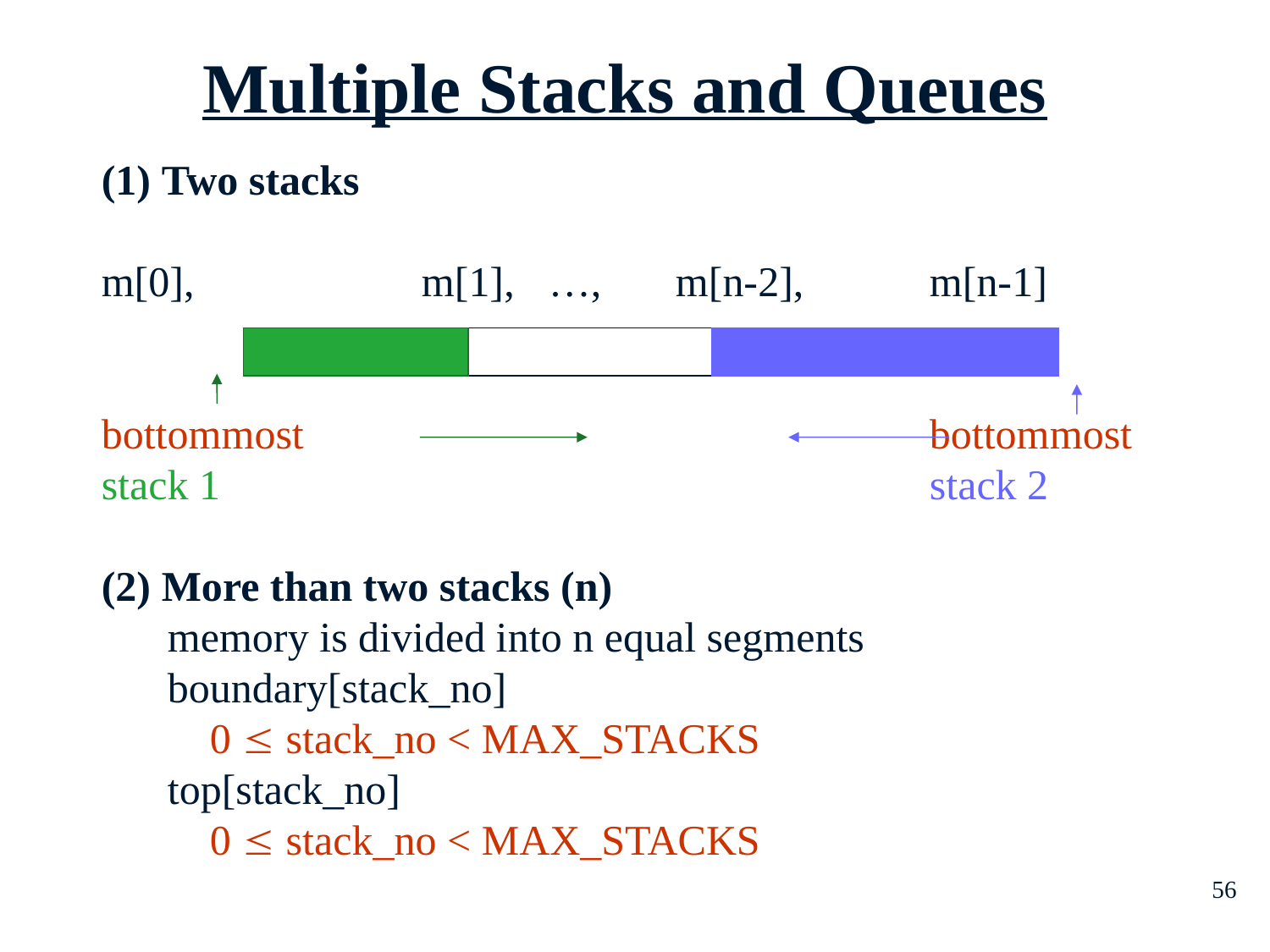

Multiple Stacks and Queues
(1) Two stacks

m[0], 		m[1],	…, 	m[n-2],	m[n-1]

bottommost					bottommost
stack 1						stack 2

(2) More than two stacks (n)
	memory is divided into n equal segments
	boundary[stack_no]
	    0 ≤ stack_no < MAX_STACKS
	top[stack_no]
	    0 ≤ stack_no < MAX_STACKS

56